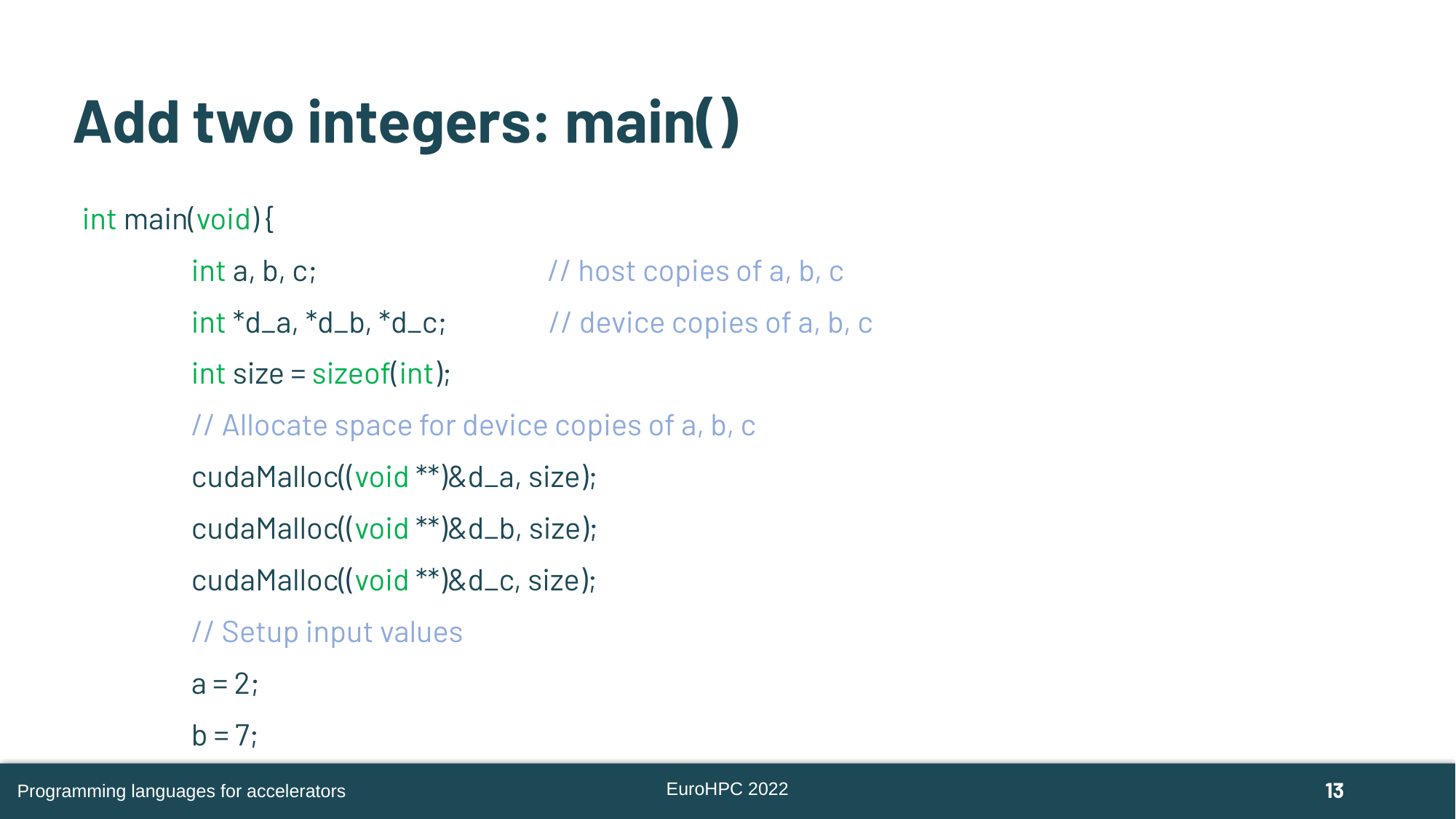

# Add two integers: main()
int main(void) {
	int a, b, c;	                       // host copies of a, b, c
	int *d_a, *d_b, *d_c;	     // device copies of a, b, c
	int size = sizeof(int);
	// Allocate space for device copies of a, b, c
	cudaMalloc((void **)&d_a, size);
	cudaMalloc((void **)&d_b, size);
	cudaMalloc((void **)&d_c, size);
	// Setup input values
	a = 2;
	b = 7;

EuroHPC 2022
Programming languages for accelerators
13